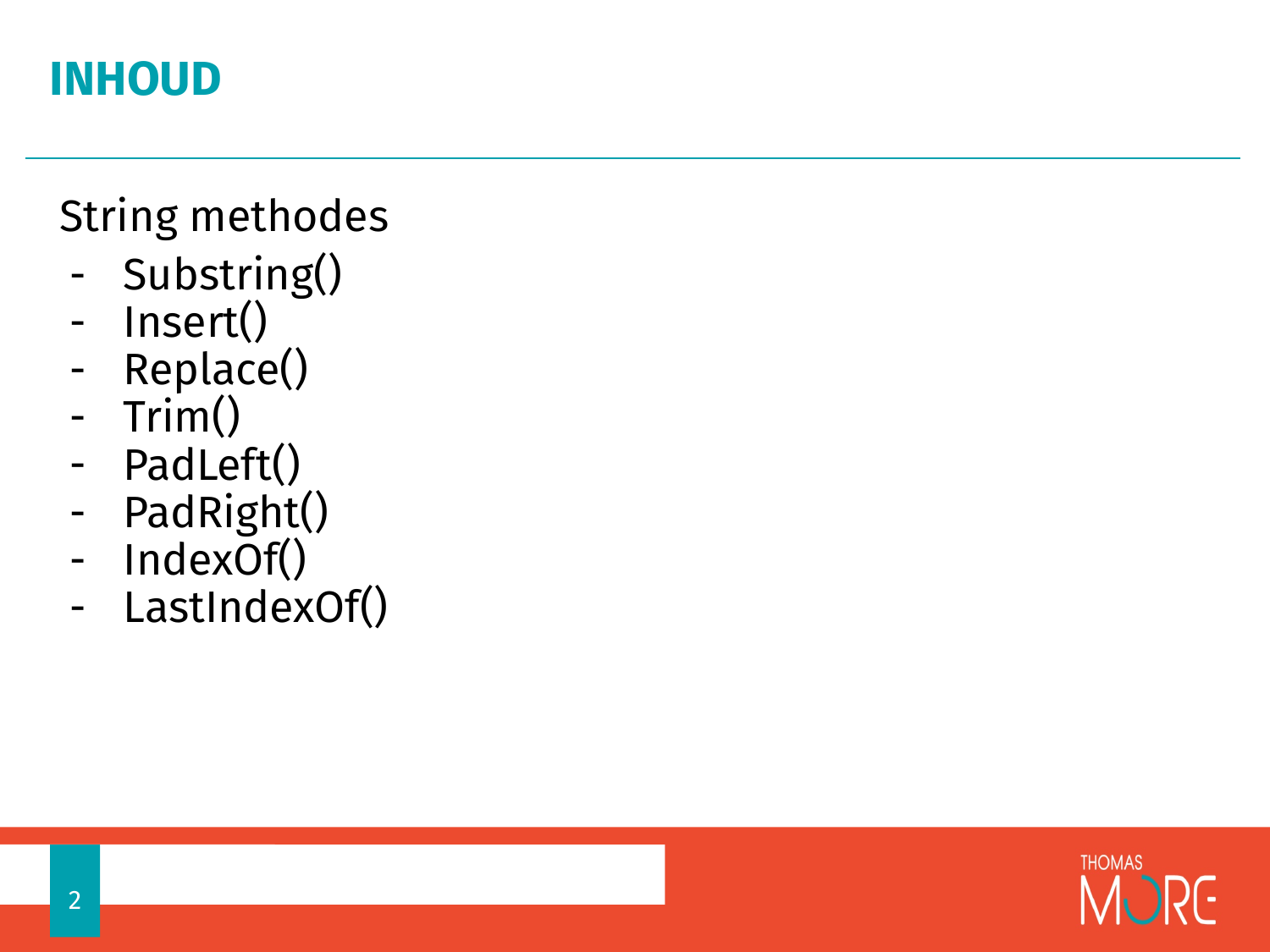

# INHOUD
String methodes
Substring()
Insert()
Replace()
Trim()
PadLeft()
PadRight()
IndexOf()
LastIndexOf()

2